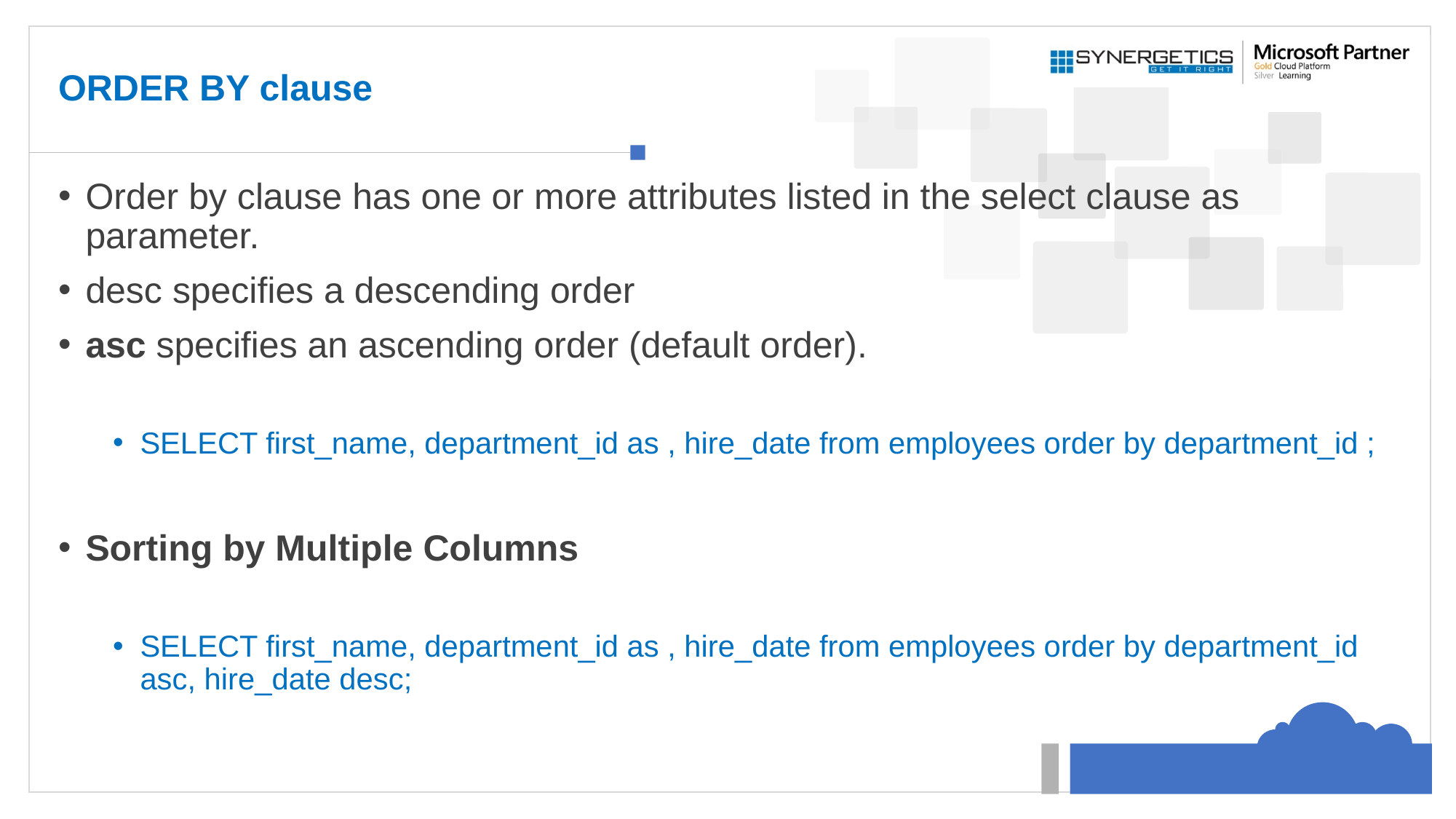

# ORDER BY clause
Order by clause has one or more attributes listed in the select clause as parameter.
desc speciﬁes a descending order
asc speciﬁes an ascending order (default order).

SELECT first_name, department_id as , hire_date from employees order by department_id ;

Sorting by Multiple Columns

SELECT first_name, department_id as , hire_date from employees order by department_id asc, hire_date desc;